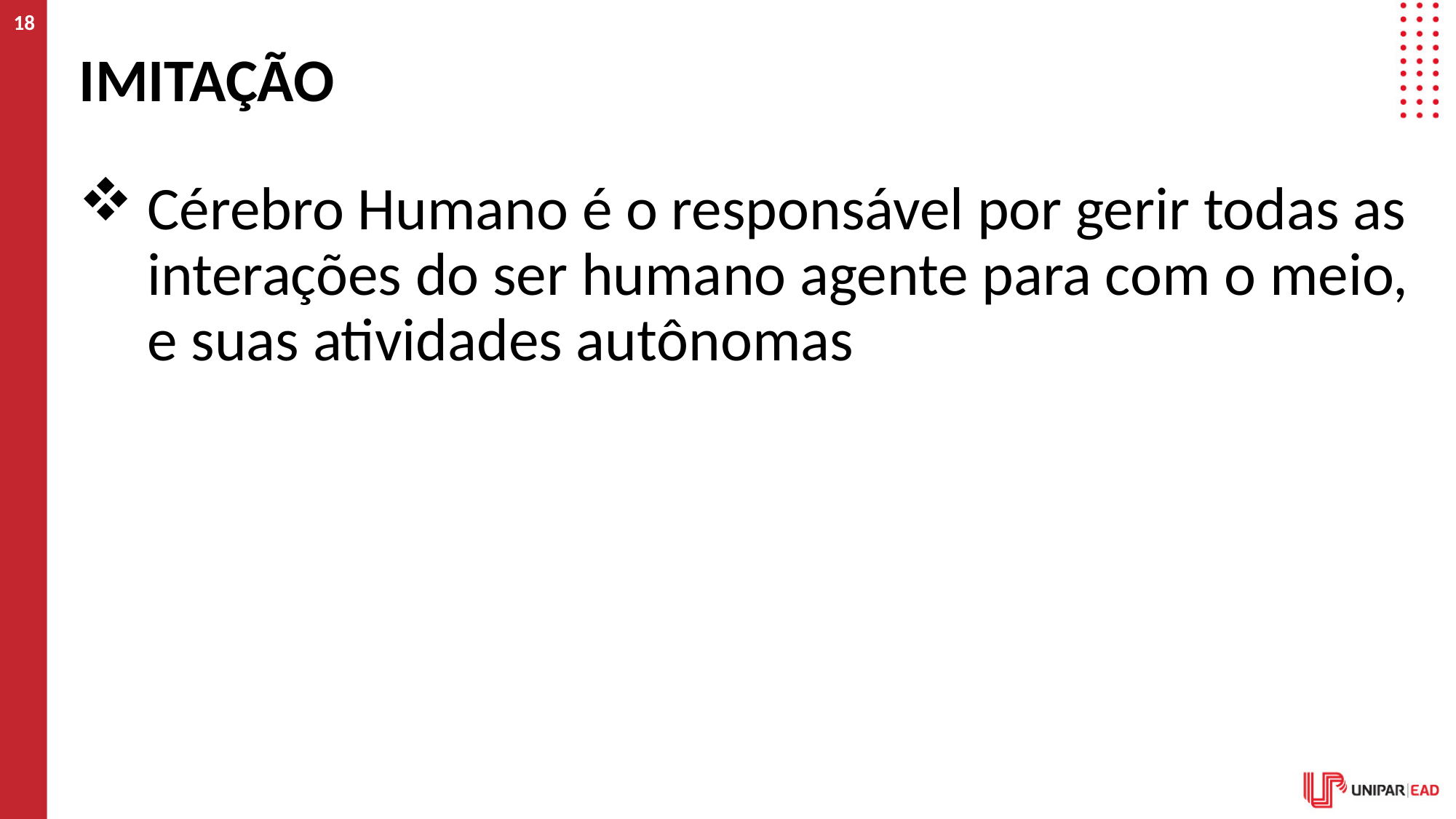

18
# Imitação
Cérebro Humano é o responsável por gerir todas as interações do ser humano agente para com o meio, e suas atividades autônomas